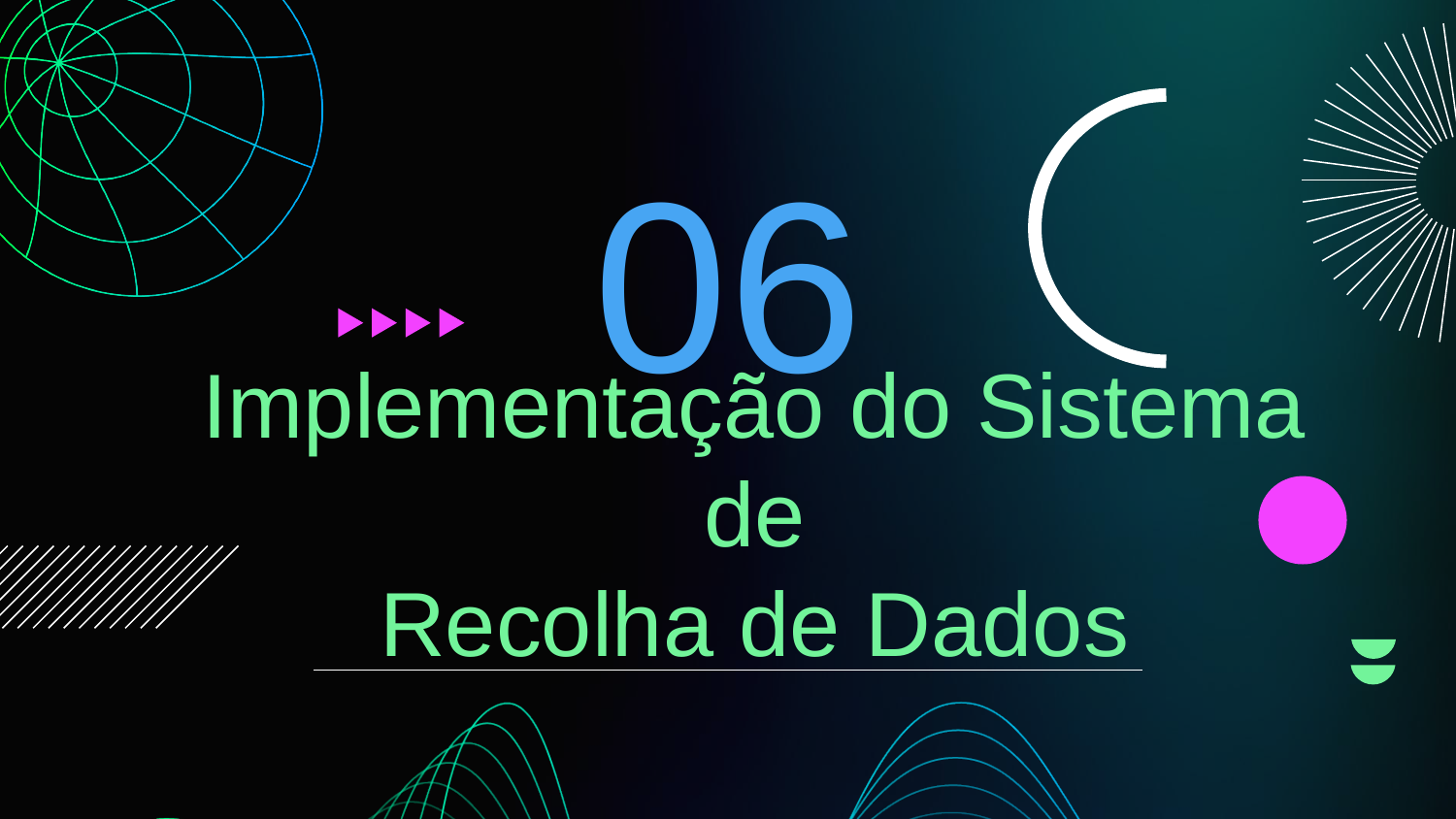

06

# Implementação do Sistema de Recolha de Dados